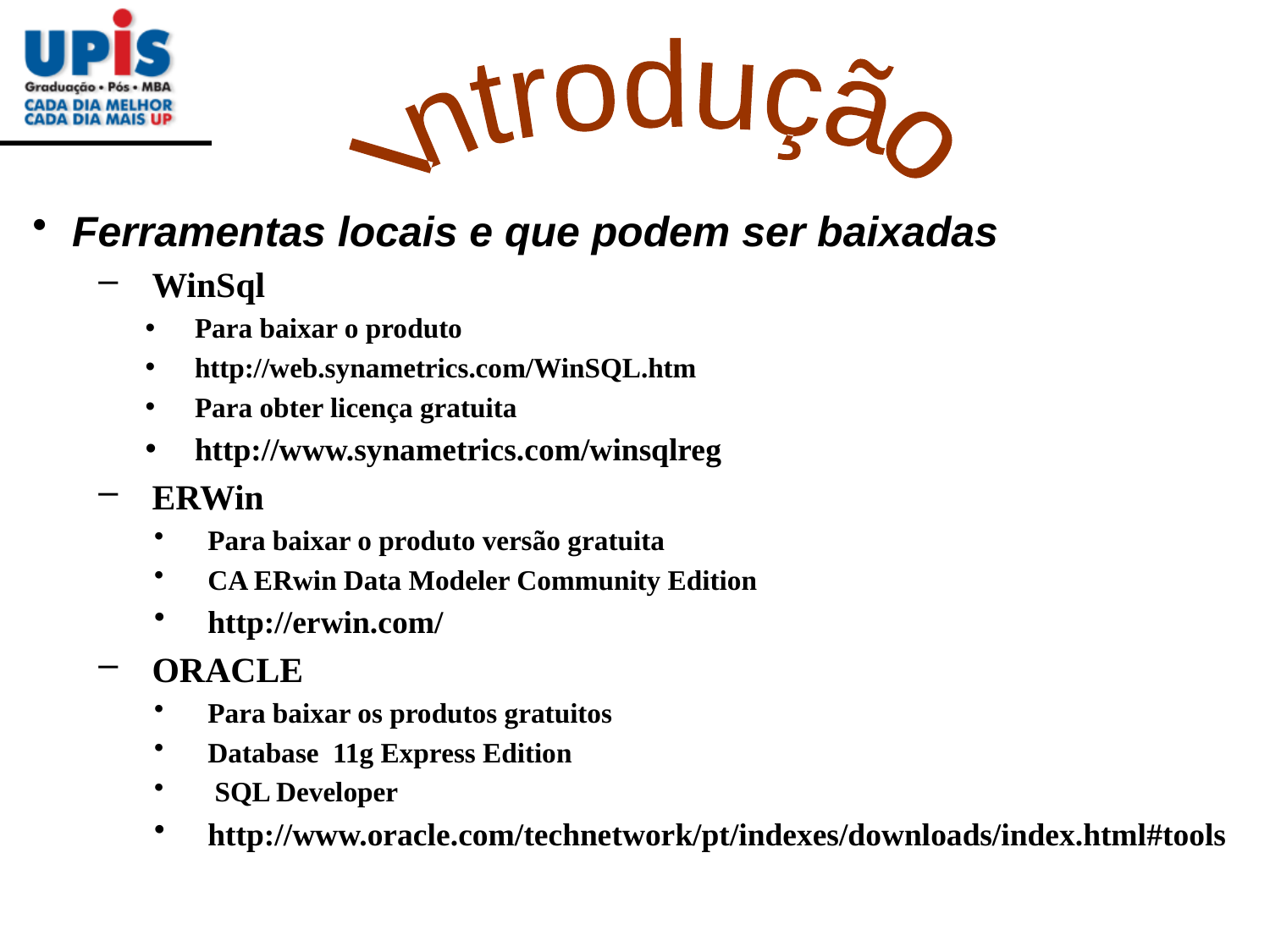

Introdução
Ferramentas locais e que podem ser baixadas
WinSql
Para baixar o produto
http://web.synametrics.com/WinSQL.htm
Para obter licença gratuita
http://www.synametrics.com/winsqlreg
ERWin
Para baixar o produto versão gratuita
CA ERwin Data Modeler Community Edition
http://erwin.com/
ORACLE
Para baixar os produtos gratuitos
Database  11g Express Edition
 SQL Developer
http://www.oracle.com/technetwork/pt/indexes/downloads/index.html#tools